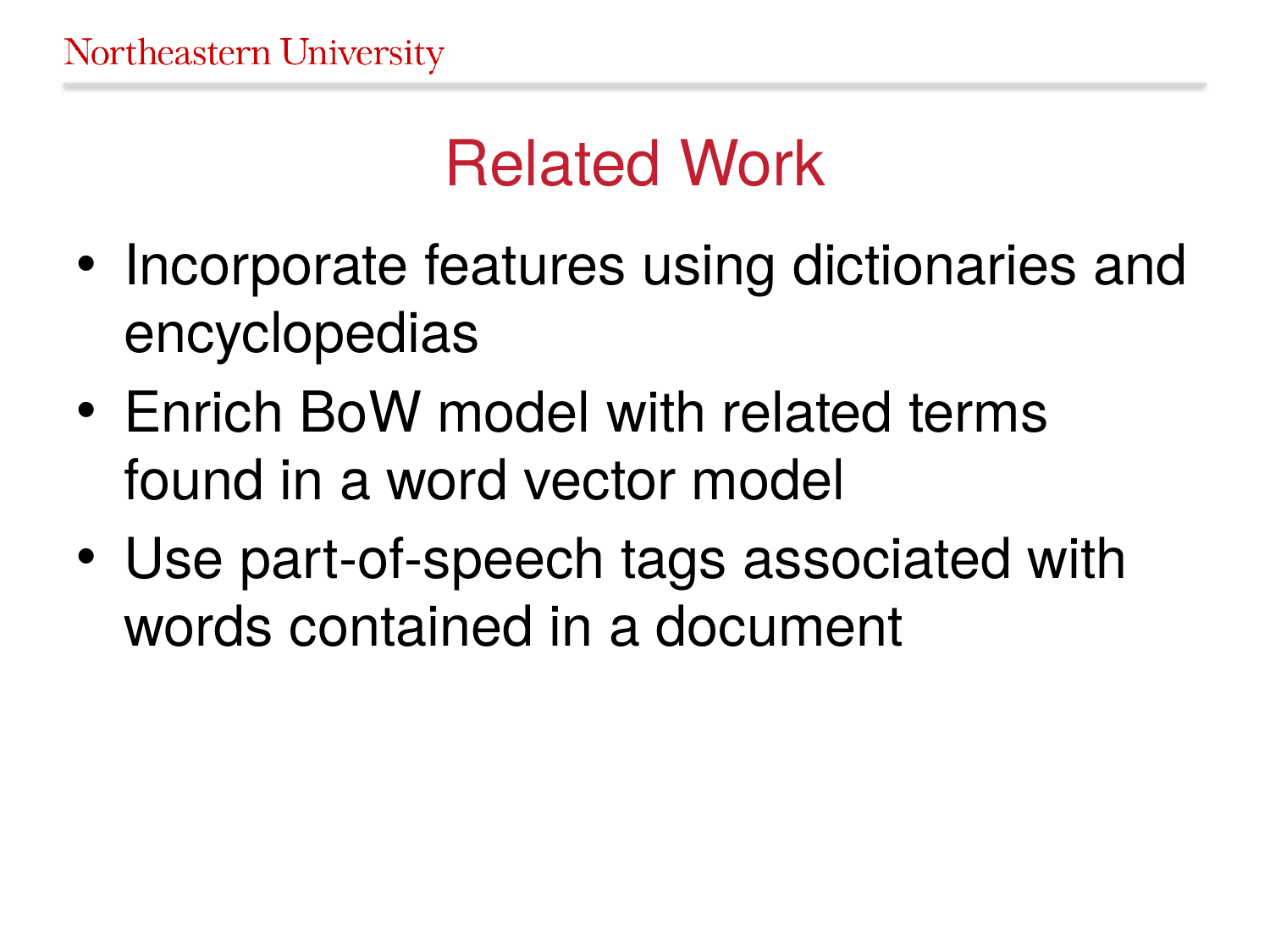

# Related Work
Incorporate features using dictionaries and encyclopedias
Enrich BoW model with related terms found in a word vector model
Use part-of-speech tags associated with words contained in a document